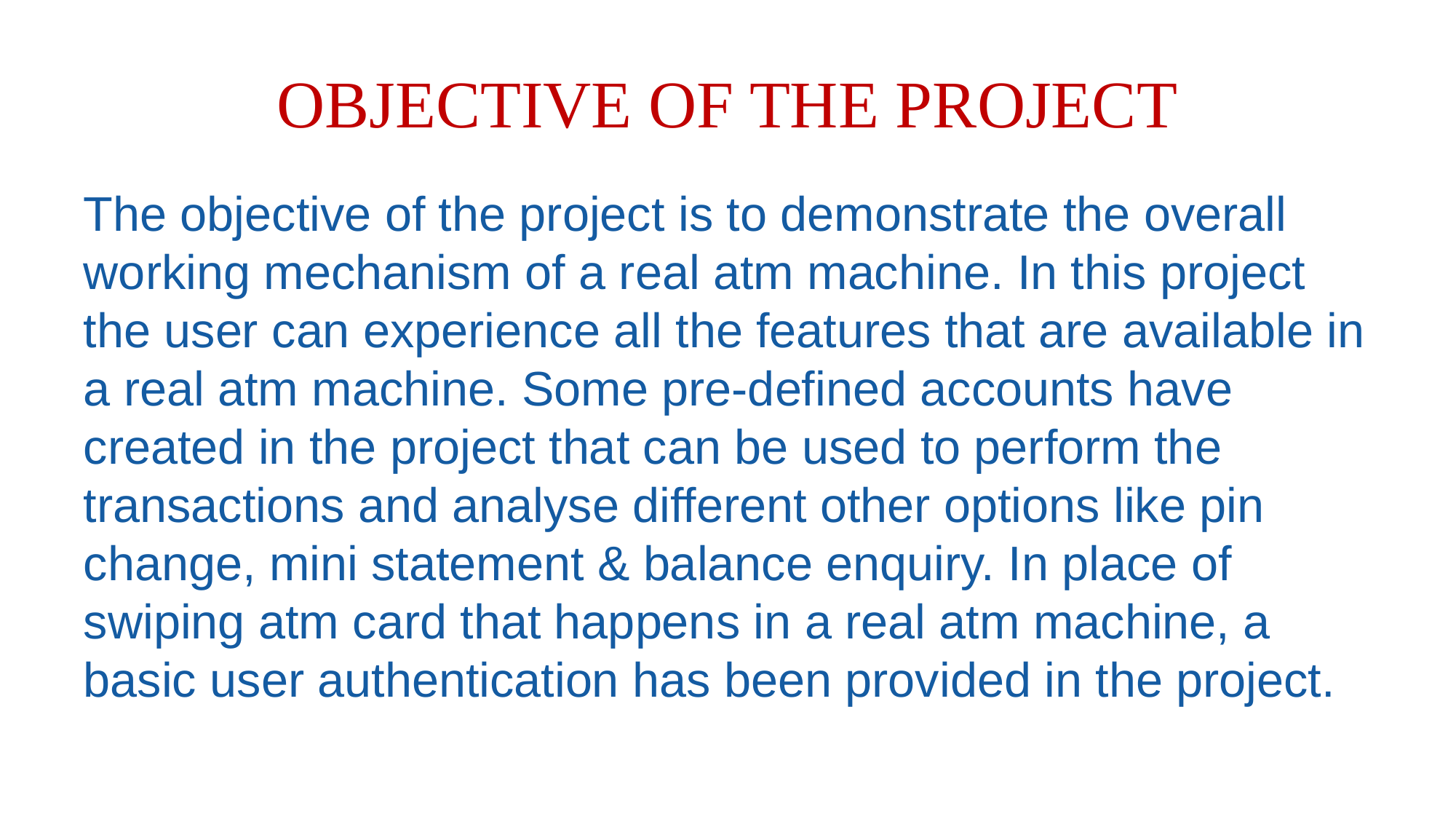

# OBJECTIVE OF THE PROJECT
The objective of the project is to demonstrate the overall working mechanism of a real atm machine. In this project the user can experience all the features that are available in a real atm machine. Some pre-defined accounts have created in the project that can be used to perform the transactions and analyse different other options like pin change, mini statement & balance enquiry. In place of swiping atm card that happens in a real atm machine, a basic user authentication has been provided in the project.